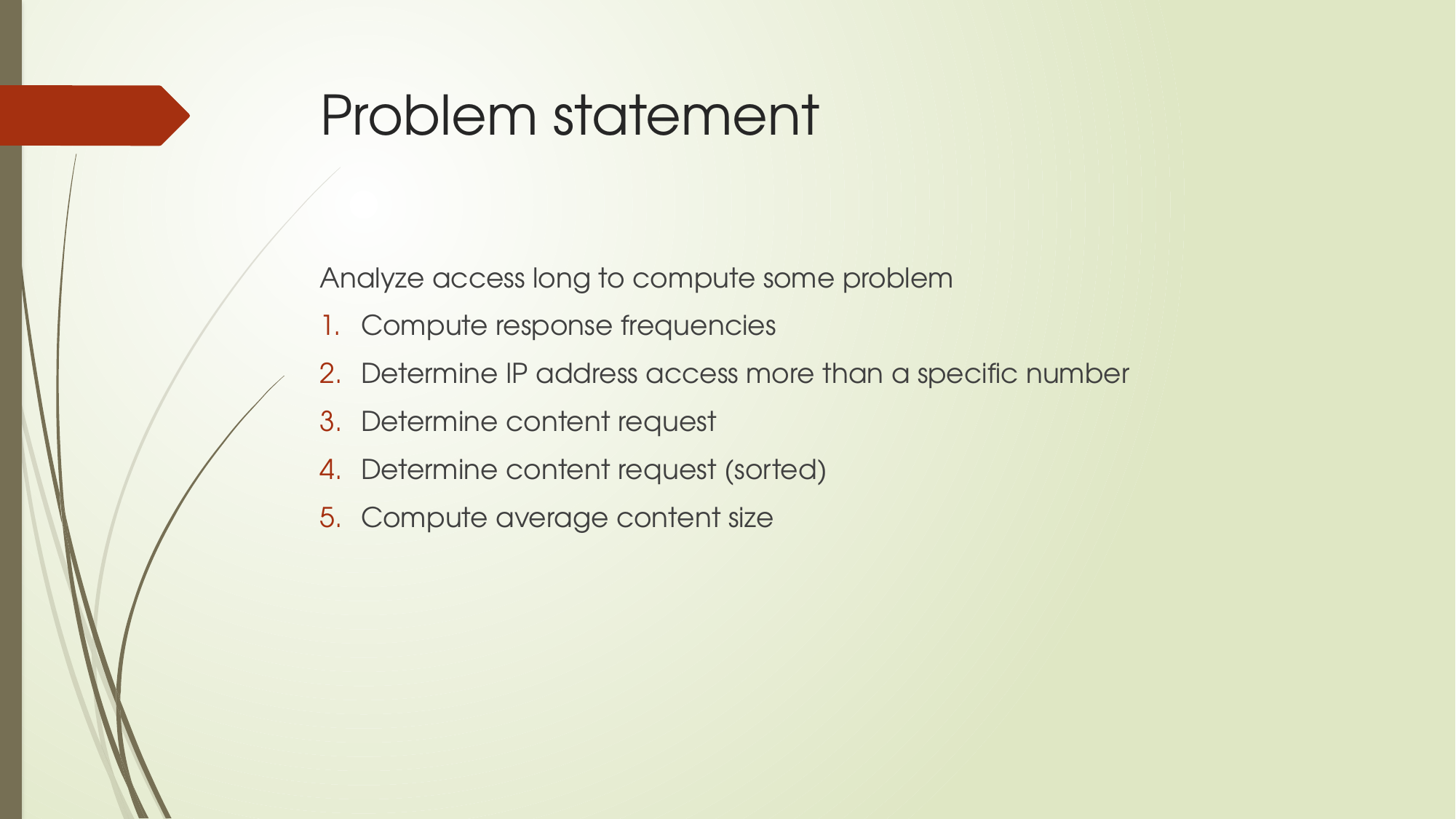

# Problem statement
Analyze access long to compute some problem
Compute response frequencies
Determine IP address access more than a specific number
Determine content request
Determine content request (sorted)
Compute average content size